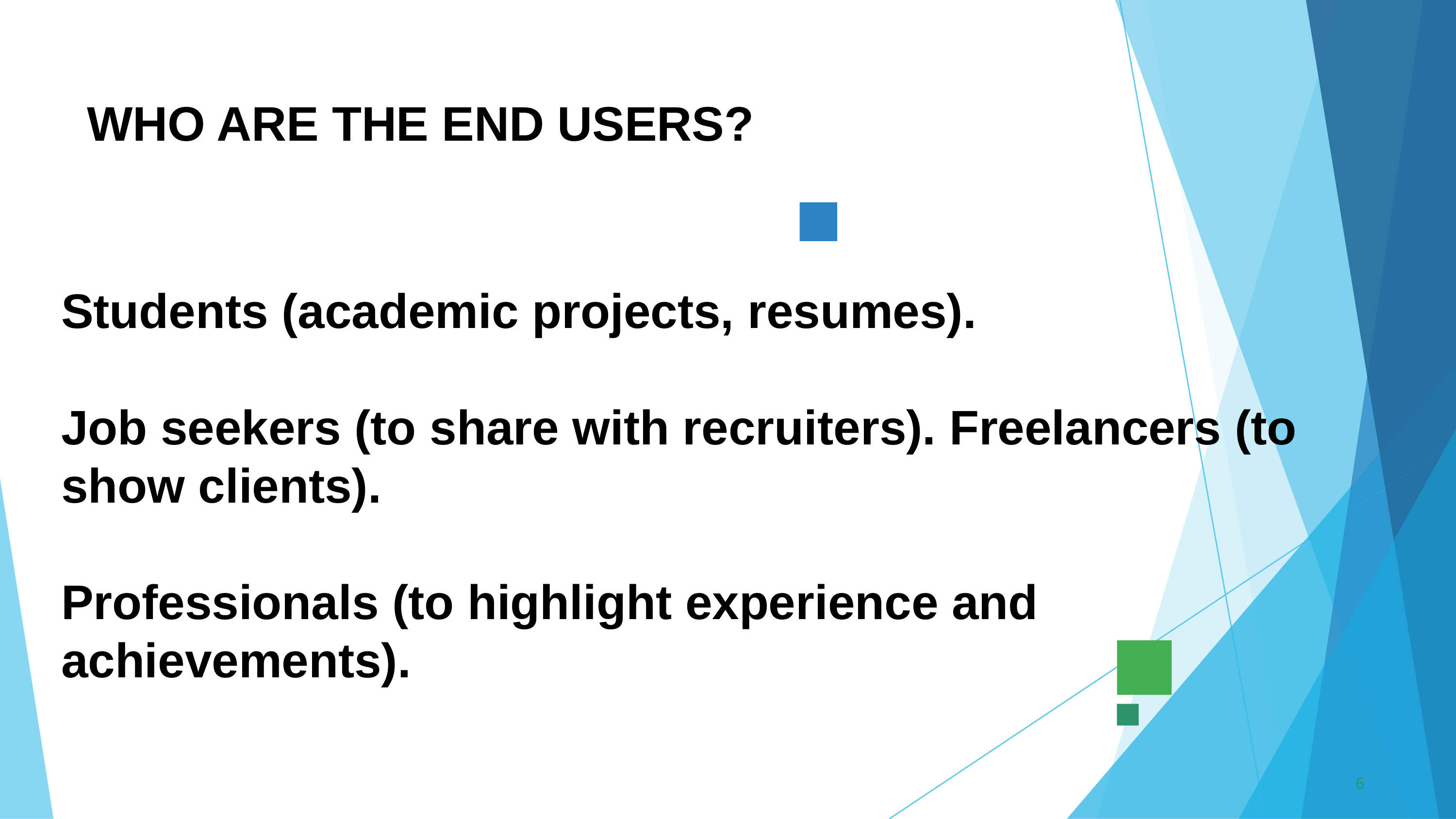

WHO ARE THE END USERS?

Students (academic projects, resumes).

Job seekers (to share with recruiters). Freelancers (to show clients).

Professionals (to highlight experience and achievements).

6